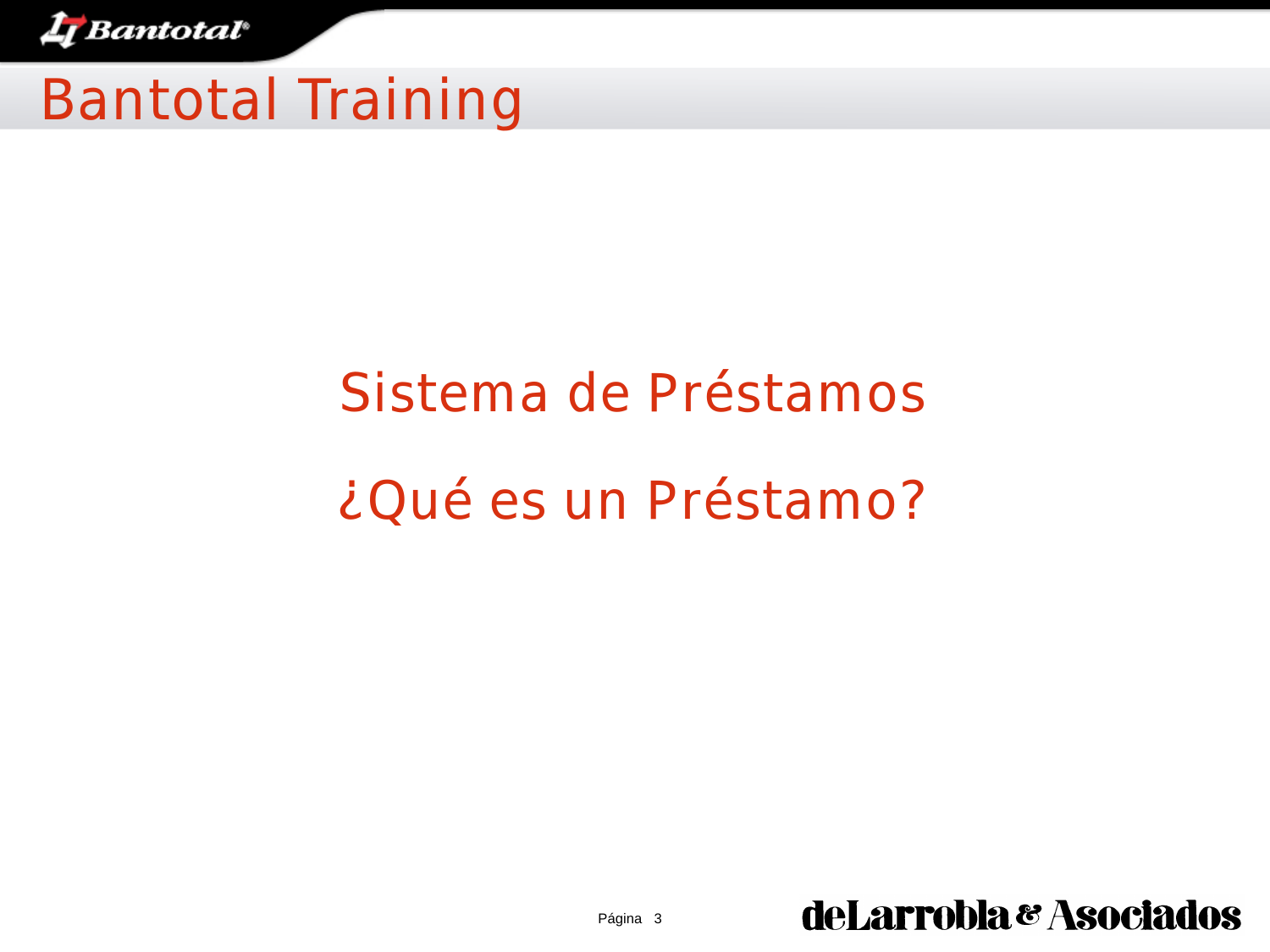

Bantotal Training
# Sistema de Préstamos ¿Qué es un Préstamo?